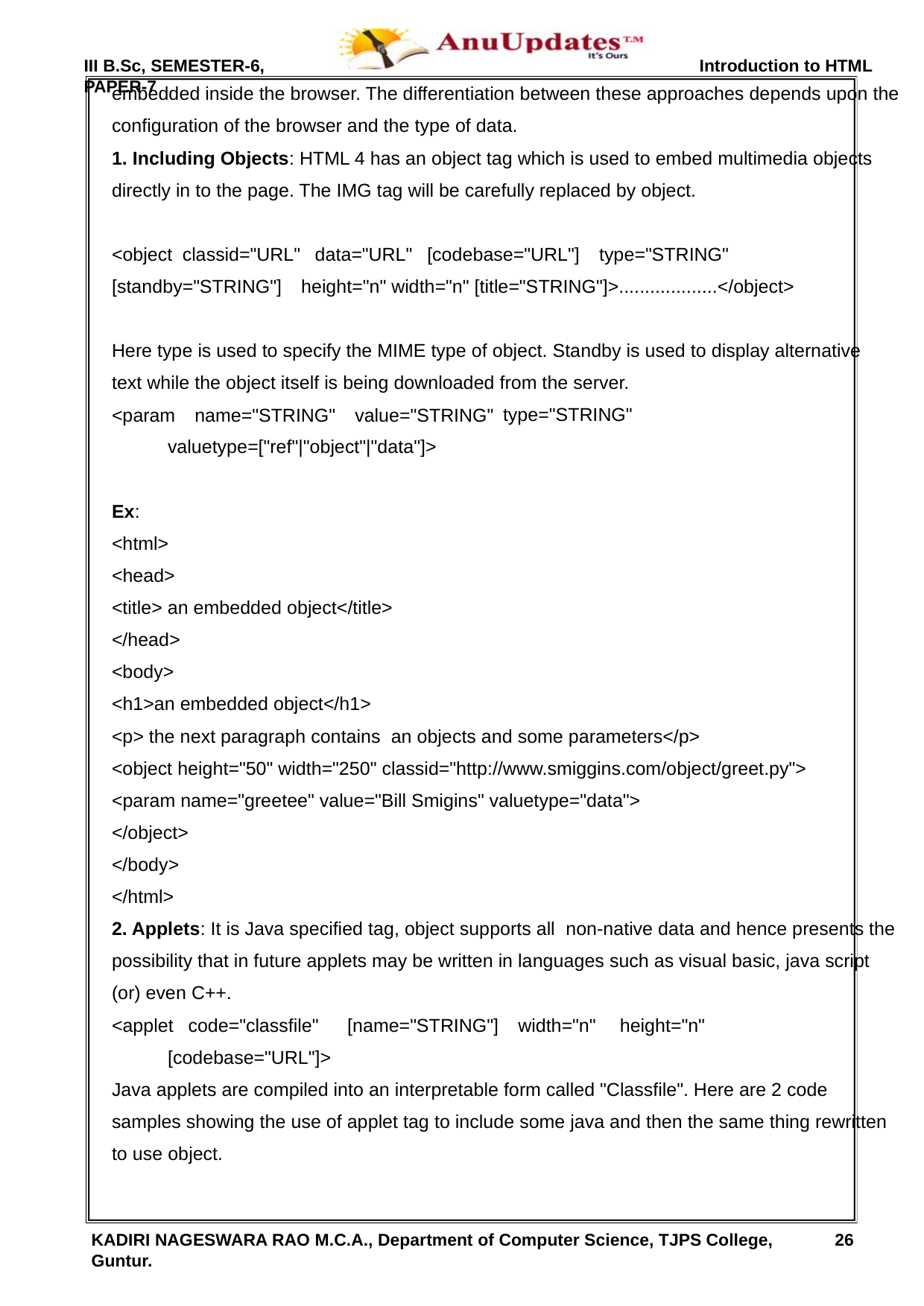

III B.Sc, SEMESTER-6, PAPER-7
Introduction to HTML

embedded inside the browser. The differentiation between these approaches depends upon the
configuration of the browser and the type of data.
1. Including Objects: HTML 4 has an object tag which is used to embed multimedia objects
directly in to the page. The IMG tag will be carefully replaced by object.
<object classid="URL" data="URL" [codebase="URL"] type="STRING"
[standby="STRING"] height="n" width="n" [title="STRING"]>...................</object>
Here type is used to specify the MIME type of object. Standby is used to display alternative
text while the object itself is being downloaded from the server.
<param name="STRING" value="STRING"
valuetype=["ref"|"object"|"data"]>
type="STRING"
Ex:
<html>
<head>
<title> an embedded object</title>
</head>
<body>
<h1>an embedded object</h1>
<p> the next paragraph contains an objects and some parameters</p>
<object height="50" width="250" classid="http://www.smiggins.com/object/greet.py">
<param name="greetee" value="Bill Smigins" valuetype="data">
</object>
</body>
</html>
2. Applets: It is Java specified tag, object supports all non-native data and hence presents the
possibility that in future applets may be written in languages such as visual basic, java script
(or) even C++.
<applet code="classfile" [name="STRING"] width="n" height="n"
[codebase="URL"]>
Java applets are compiled into an interpretable form called "Classfile". Here are 2 code
samples showing the use of applet tag to include some java and then the same thing rewritten
to use object.
KADIRI NAGESWARA RAO M.C.A., Department of Computer Science, TJPS College, Guntur.
26